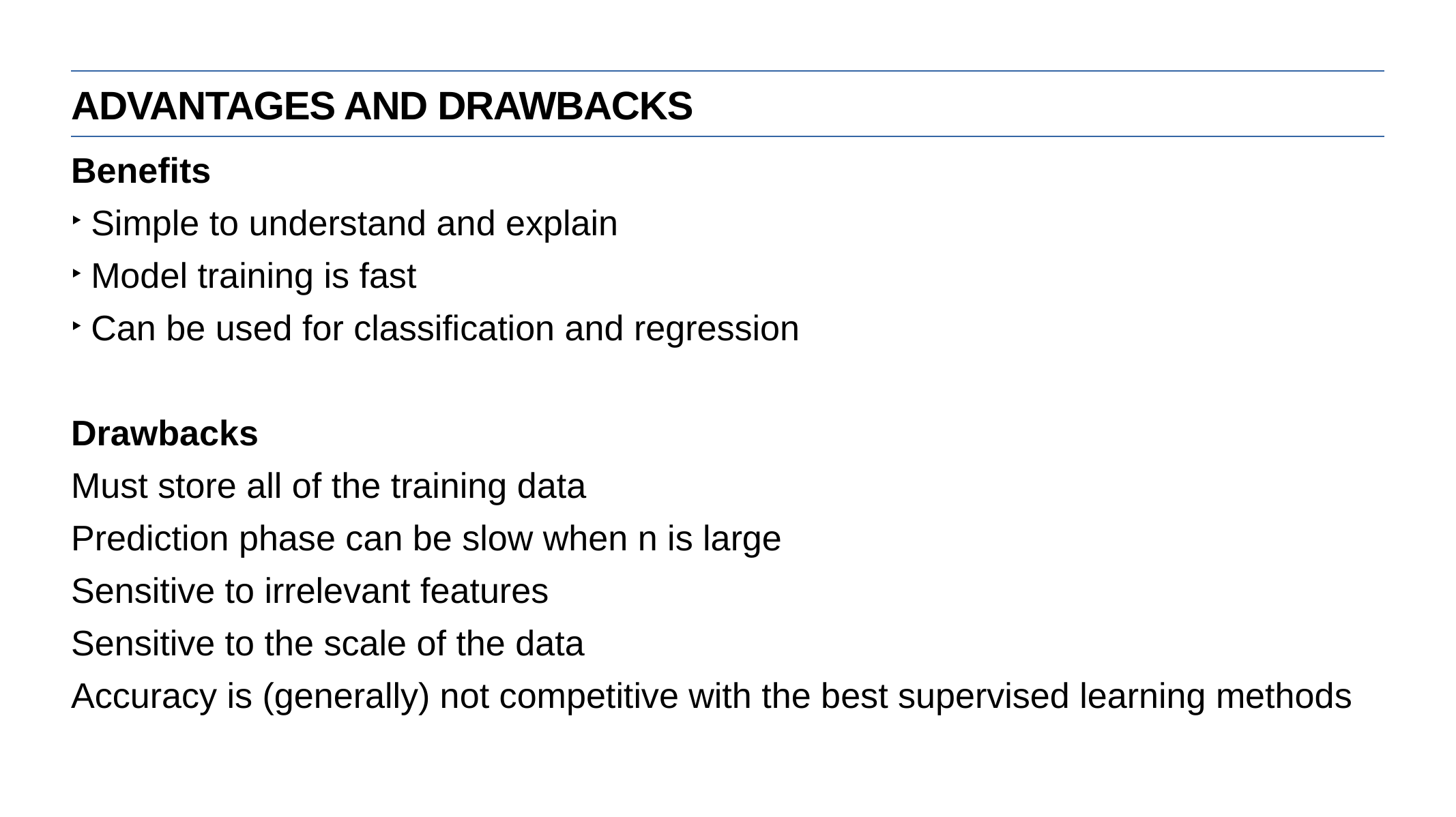

advantages and drawbacks

Benefits
Simple to understand and explain
Model training is fast
Can be used for classification and regression

Drawbacks
Must store all of the training data
Prediction phase can be slow when n is large
Sensitive to irrelevant features
Sensitive to the scale of the data
Accuracy is (generally) not competitive with the best supervised learning methods